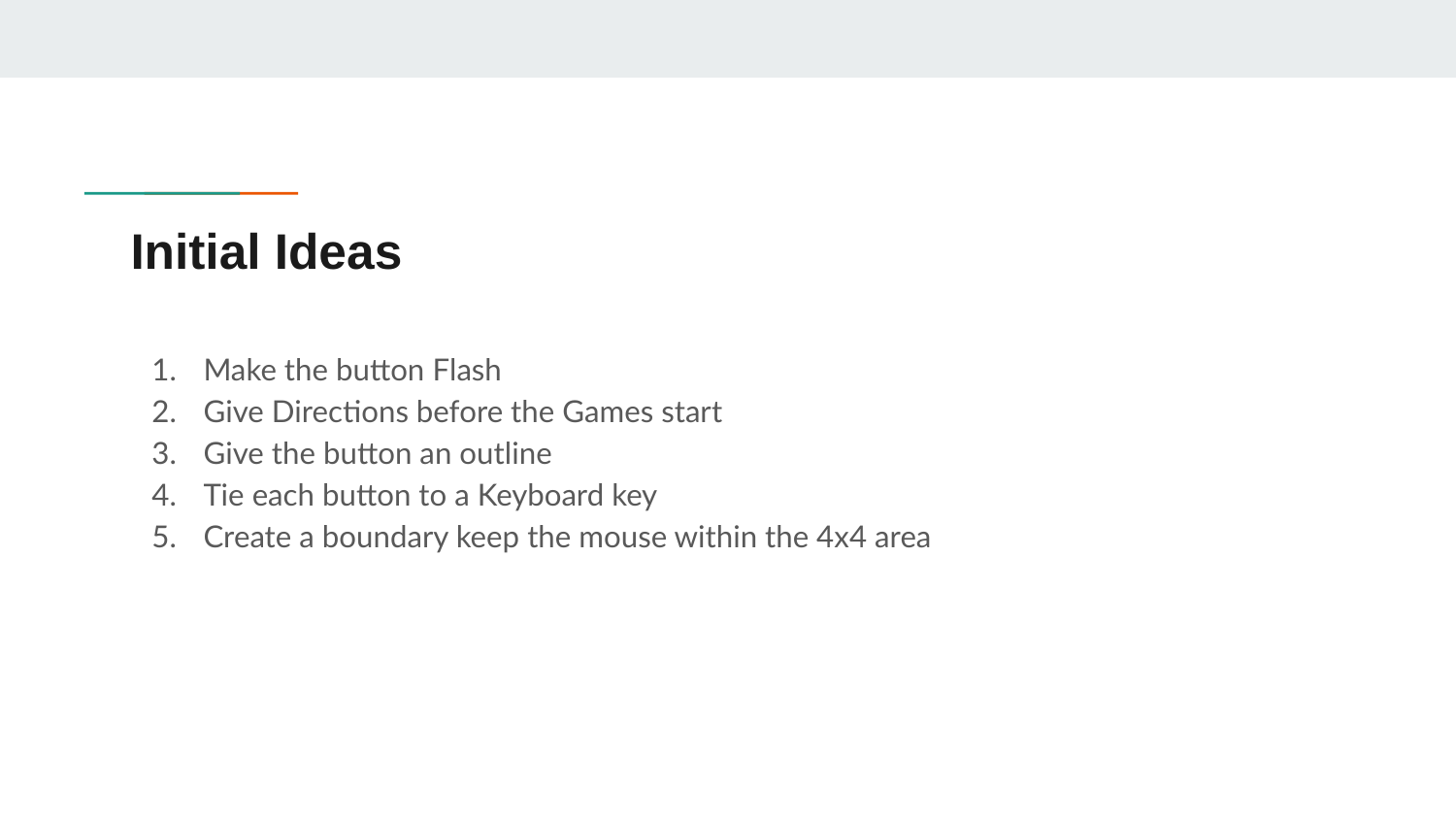

# Initial Ideas
Make the button Flash
Give Directions before the Games start
Give the button an outline
Tie each button to a Keyboard key
Create a boundary keep the mouse within the 4x4 area